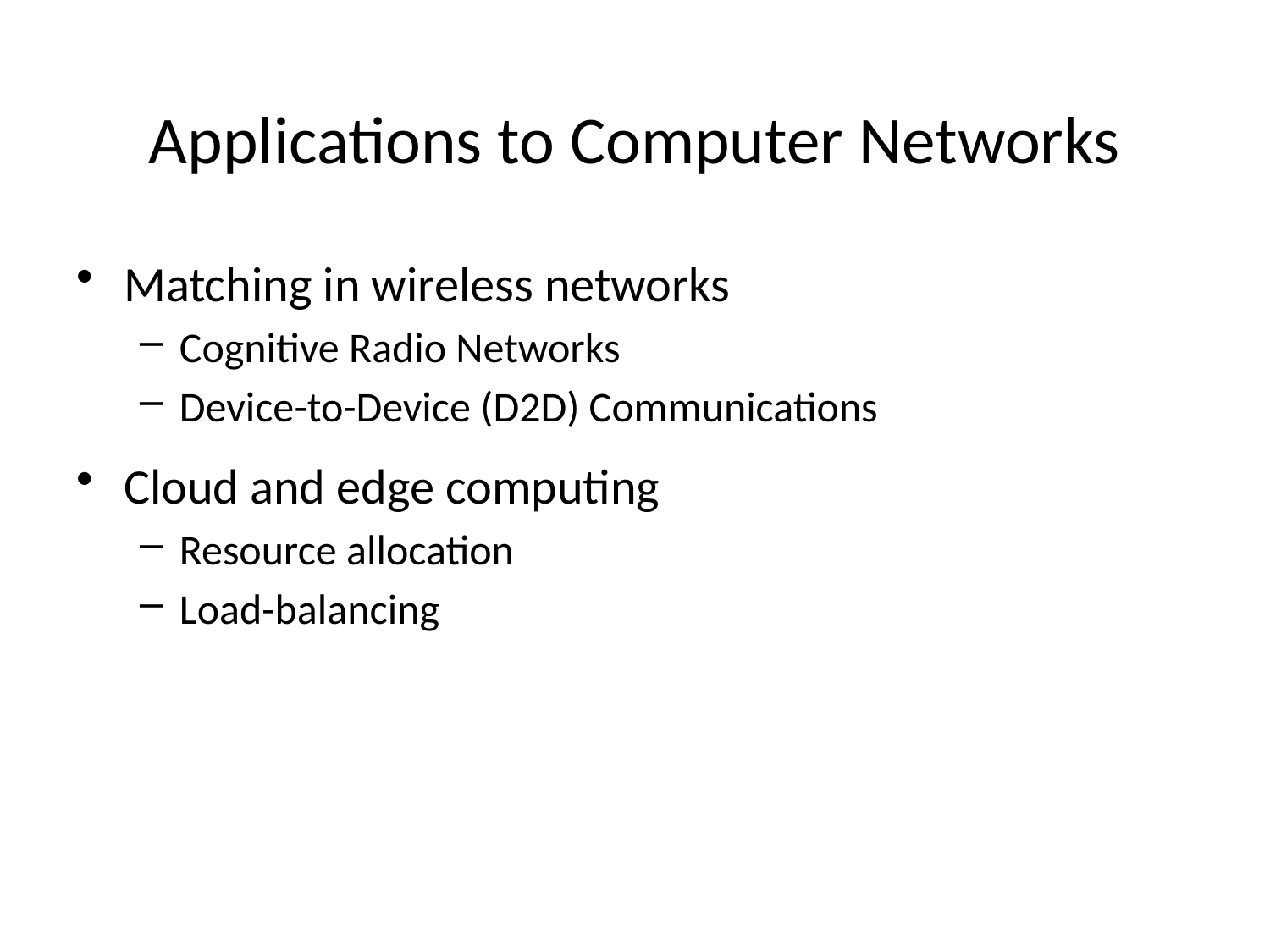

# Applications to Computer Networks
Matching in wireless networks
Cognitive Radio Networks
Device-to-Device (D2D) Communications
Cloud and edge computing
Resource allocation
Load-balancing